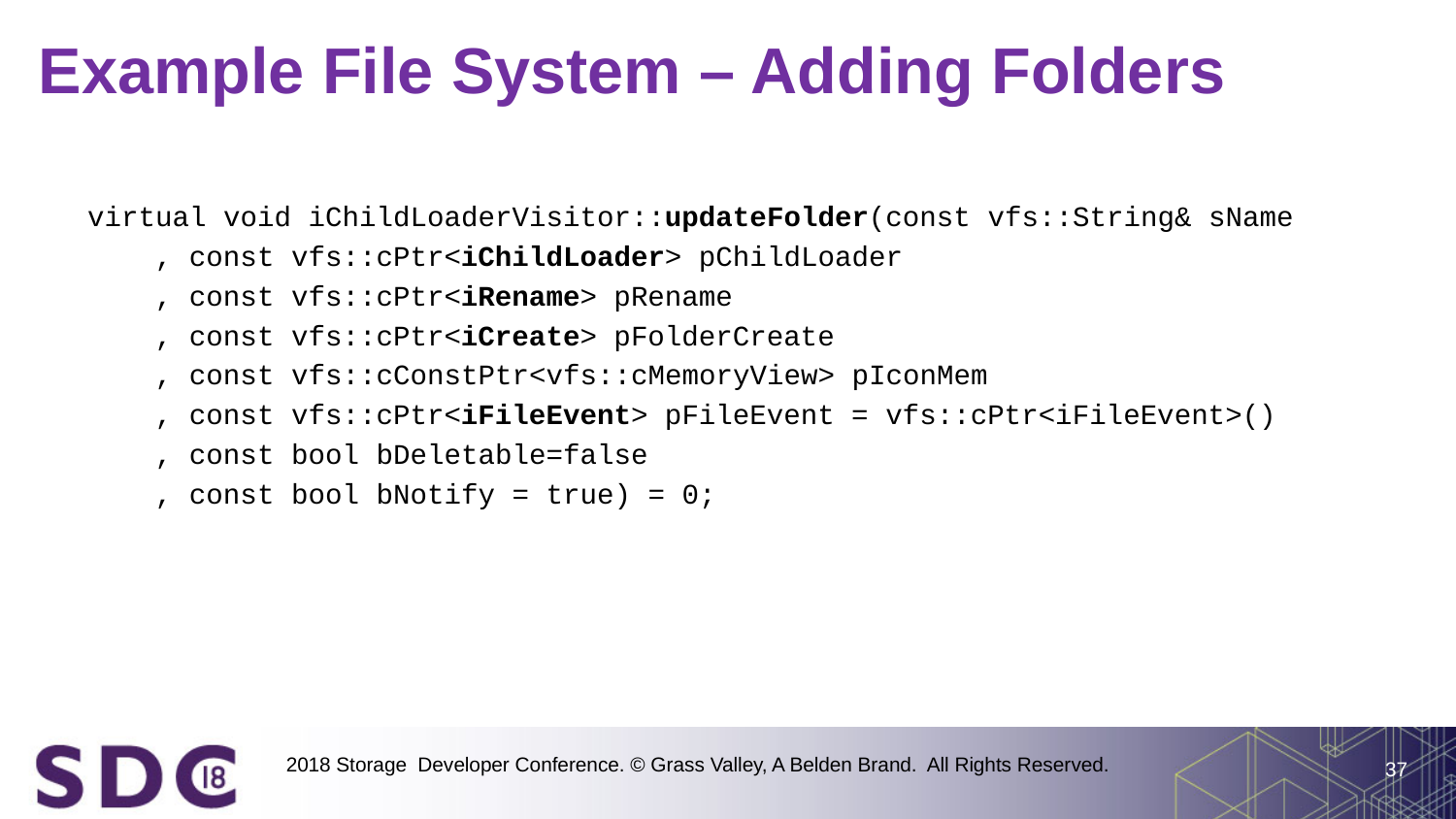

# Example File System – Adding Folders
virtual void iChildLoaderVisitor::updateFolder(const vfs::String& sName
    , const vfs::cPtr<iChildLoader> pChildLoader
    , const vfs::cPtr<iRename> pRename
    , const vfs::cPtr<iCreate> pFolderCreate
    , const vfs::cConstPtr<vfs::cMemoryView> pIconMem
    , const vfs::cPtr<iFileEvent> pFileEvent = vfs::cPtr<iFileEvent>()
    , const bool bDeletable=false
    , const bool bNotify = true) = 0;